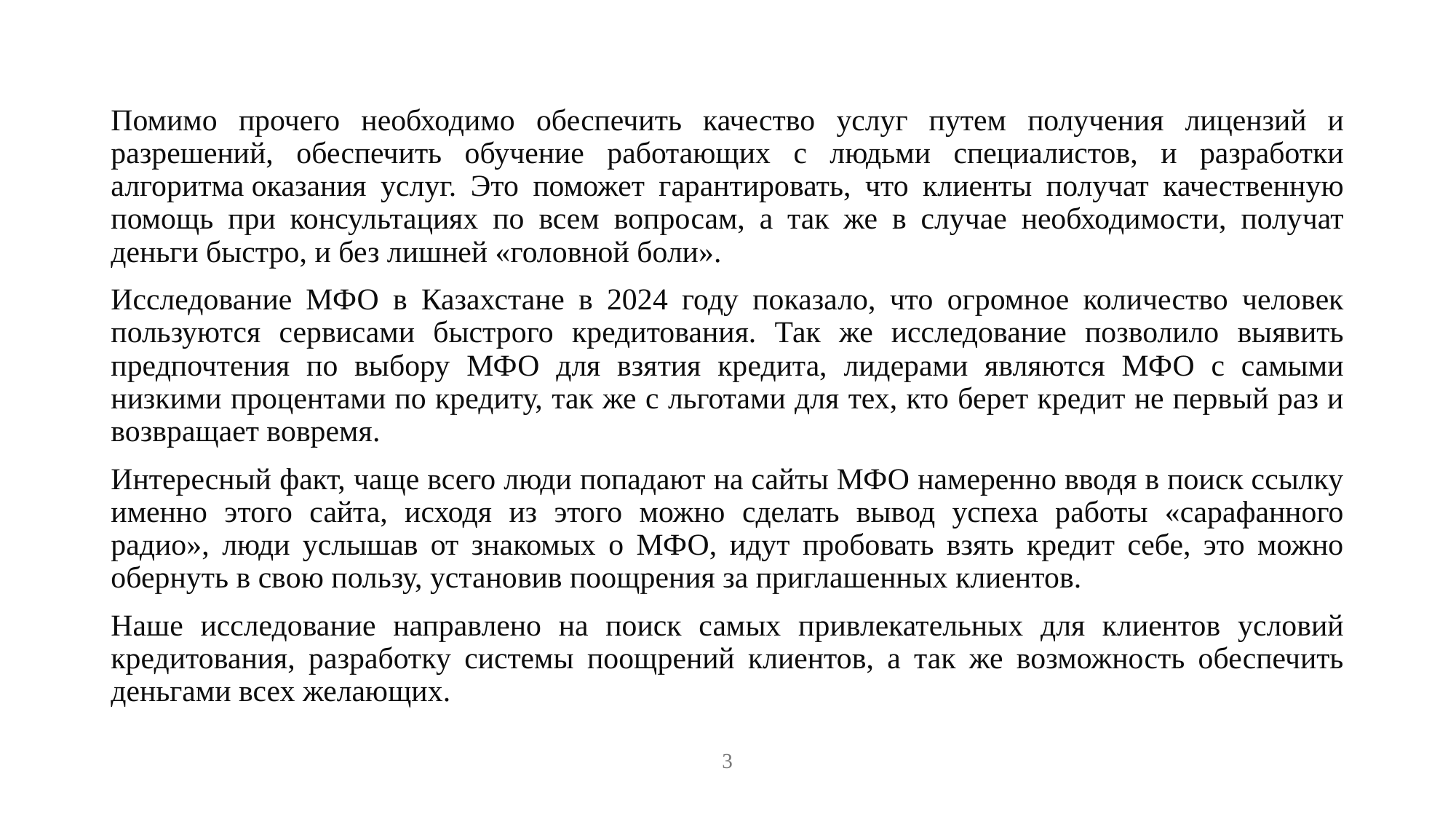

Помимо прочего необходимо обеспечить качество услуг путем получения лицензий и разрешений, обеспечить обучение работающих с людьми специалистов, и разработки алгоритма оказания услуг. Это поможет гарантировать, что клиенты получат качественную помощь при консультациях по всем вопросам, а так же в случае необходимости, получат деньги быстро, и без лишней «головной боли».
Исследование МФО в Казахстане в 2024 году показало, что огромное количество человек пользуются сервисами быстрого кредитования. Так же исследование позволило выявить предпочтения по выбору МФО для взятия кредита, лидерами являются МФО с самыми низкими процентами по кредиту, так же с льготами для тех, кто берет кредит не первый раз и возвращает вовремя.
Интересный факт, чаще всего люди попадают на сайты МФО намеренно вводя в поиск ссылку именно этого сайта, исходя из этого можно сделать вывод успеха работы «сарафанного радио», люди услышав от знакомых о МФО, идут пробовать взять кредит себе, это можно обернуть в свою пользу, установив поощрения за приглашенных клиентов.
Наше исследование направлено на поиск самых привлекательных для клиентов условий кредитования, разработку системы поощрений клиентов, а так же возможность обеспечить деньгами всех желающих.
3